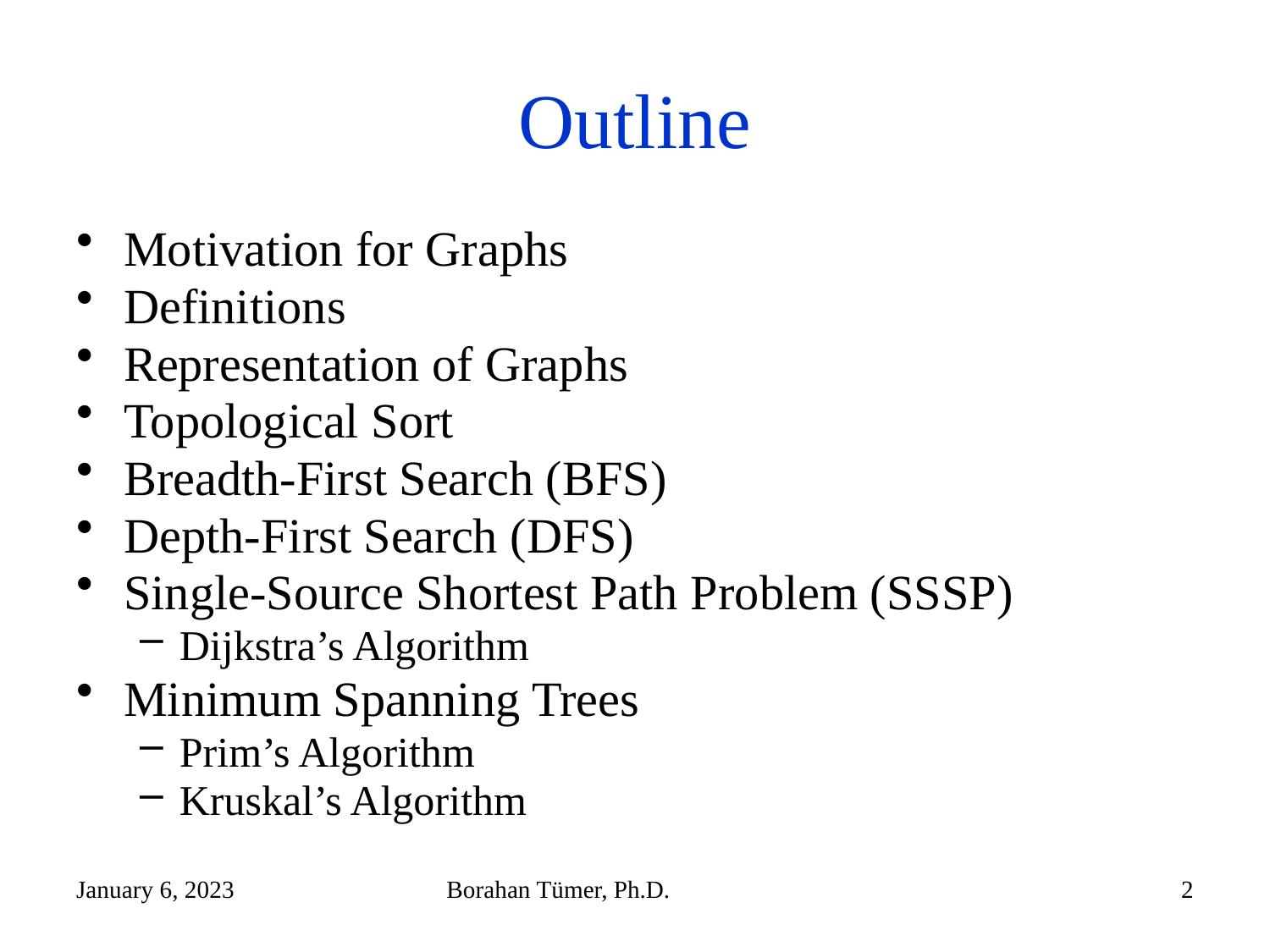

# Outline
Motivation for Graphs
Definitions
Representation of Graphs
Topological Sort
Breadth-First Search (BFS)
Depth-First Search (DFS)
Single-Source Shortest Path Problem (SSSP)
Dijkstra’s Algorithm
Minimum Spanning Trees
Prim’s Algorithm
Kruskal’s Algorithm
January 6, 2023
Borahan Tümer, Ph.D.
2